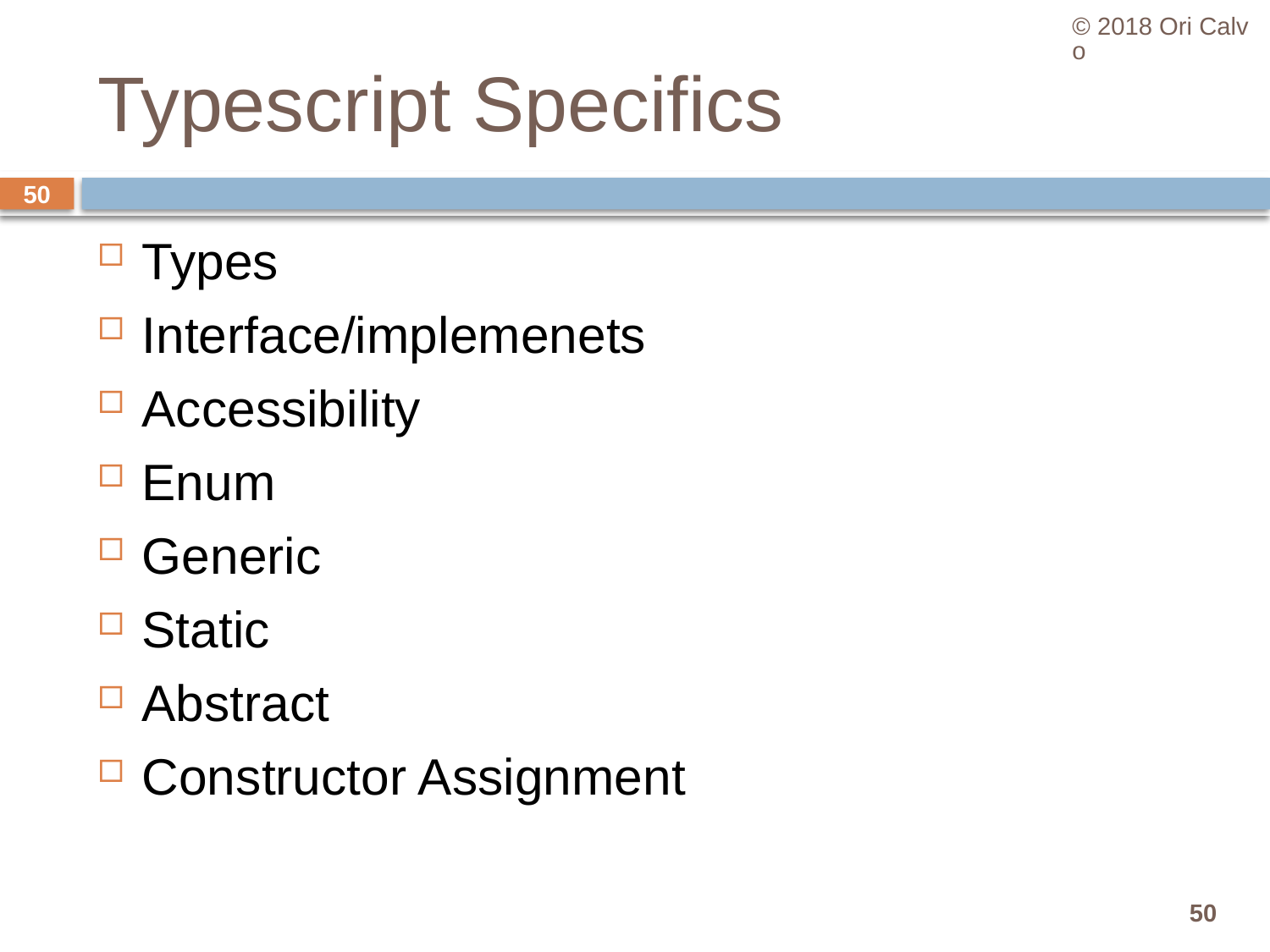

© 2018 Ori Calvo
# Typescript Specifics
50
Types
Interface/implemenets
Accessibility
Enum
Generic
Static
Abstract
Constructor Assignment